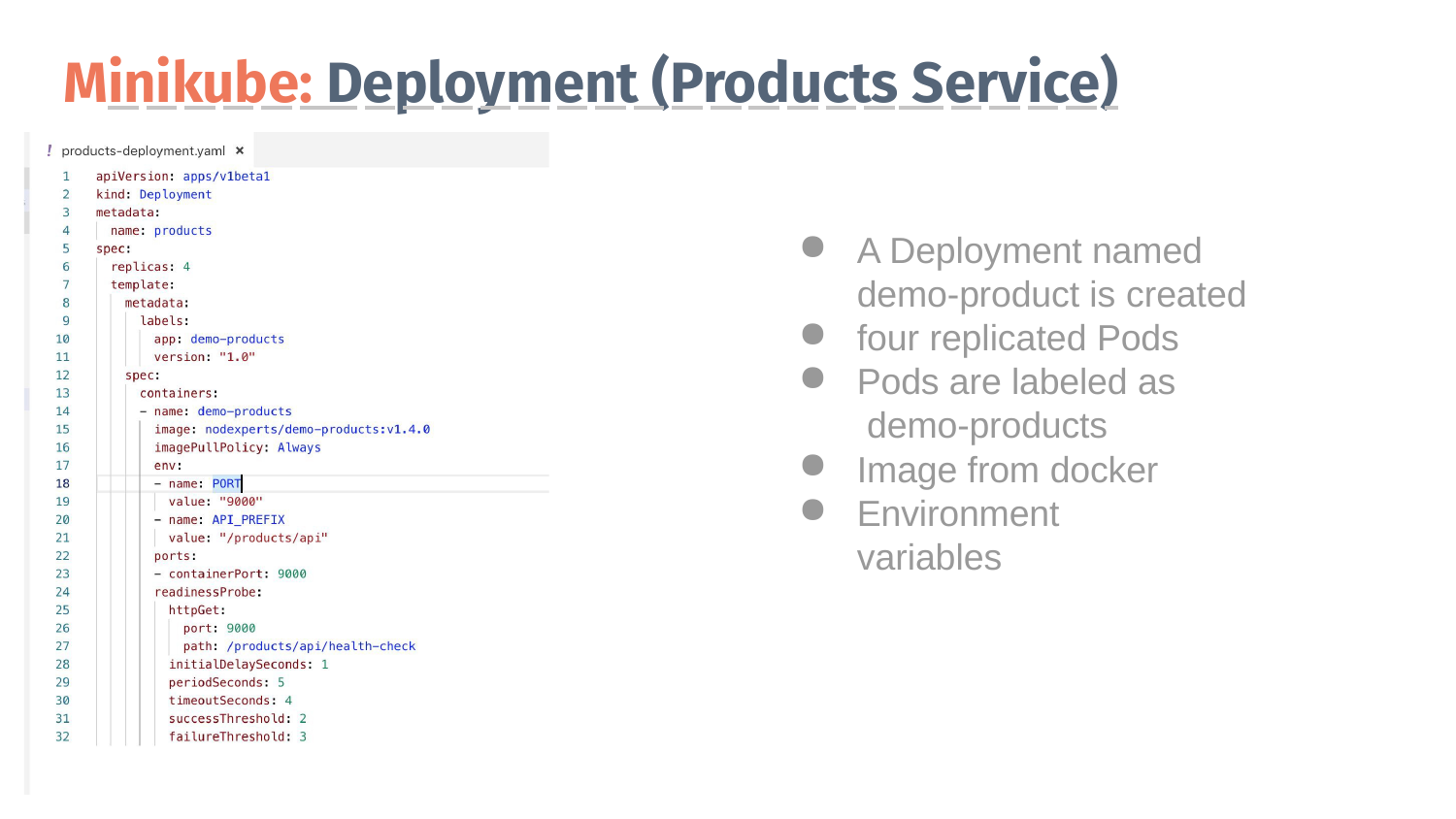

# Minikube: Deployment (Products Service)

A Deployment named  demo-product is created
four replicated Pods
Pods are labeled as  demo-products
Image from docker
Environment variables